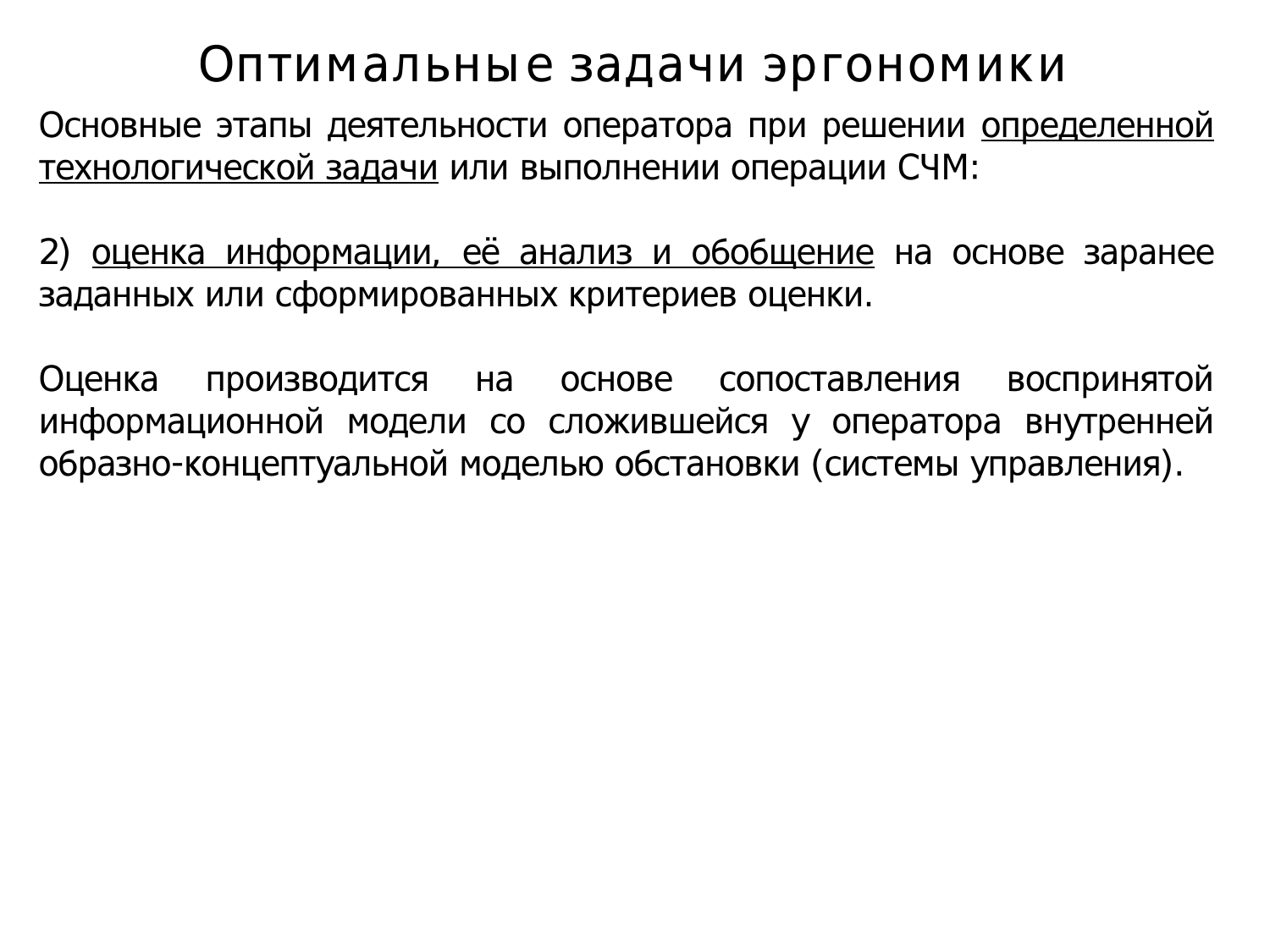

Оптимальные задачи эргономики
Основные этапы деятельности оператора при решении определенной технологической задачи или выполне­нии операции СЧМ:

2) оценка информации, её анализ и обобщение на основе за­ранее заданных или сформированных критериев оценки.

Оценка производится на основе сопоставления воспринятой информаци­онной модели со сложившейся у оператора внутренней образно-концептуальной моделью обстановки (системы управления).